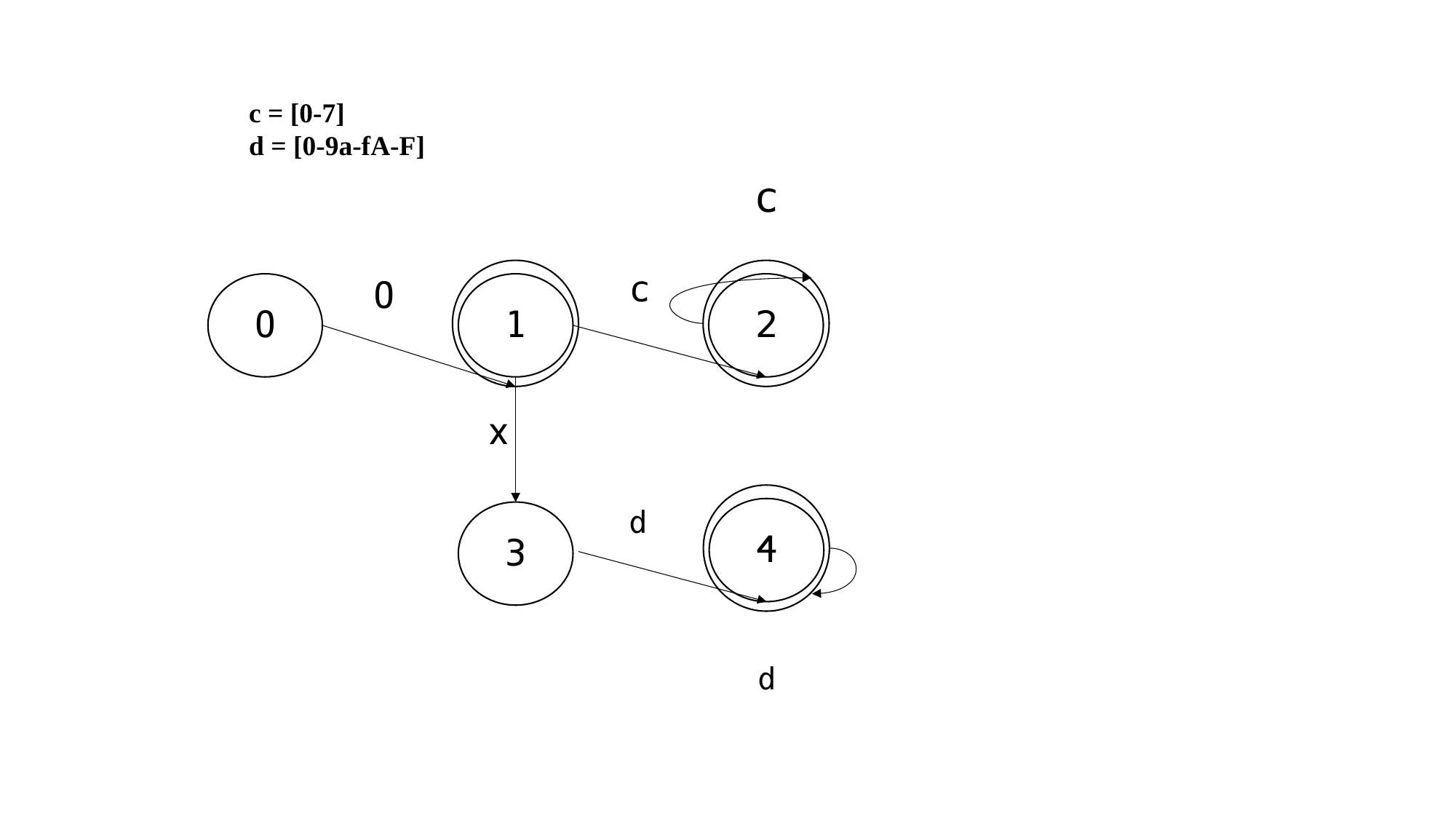

c = [0-7]
d = [0-9a-fA-F]
c

c

0

0
1
2
x

d

4
3
d